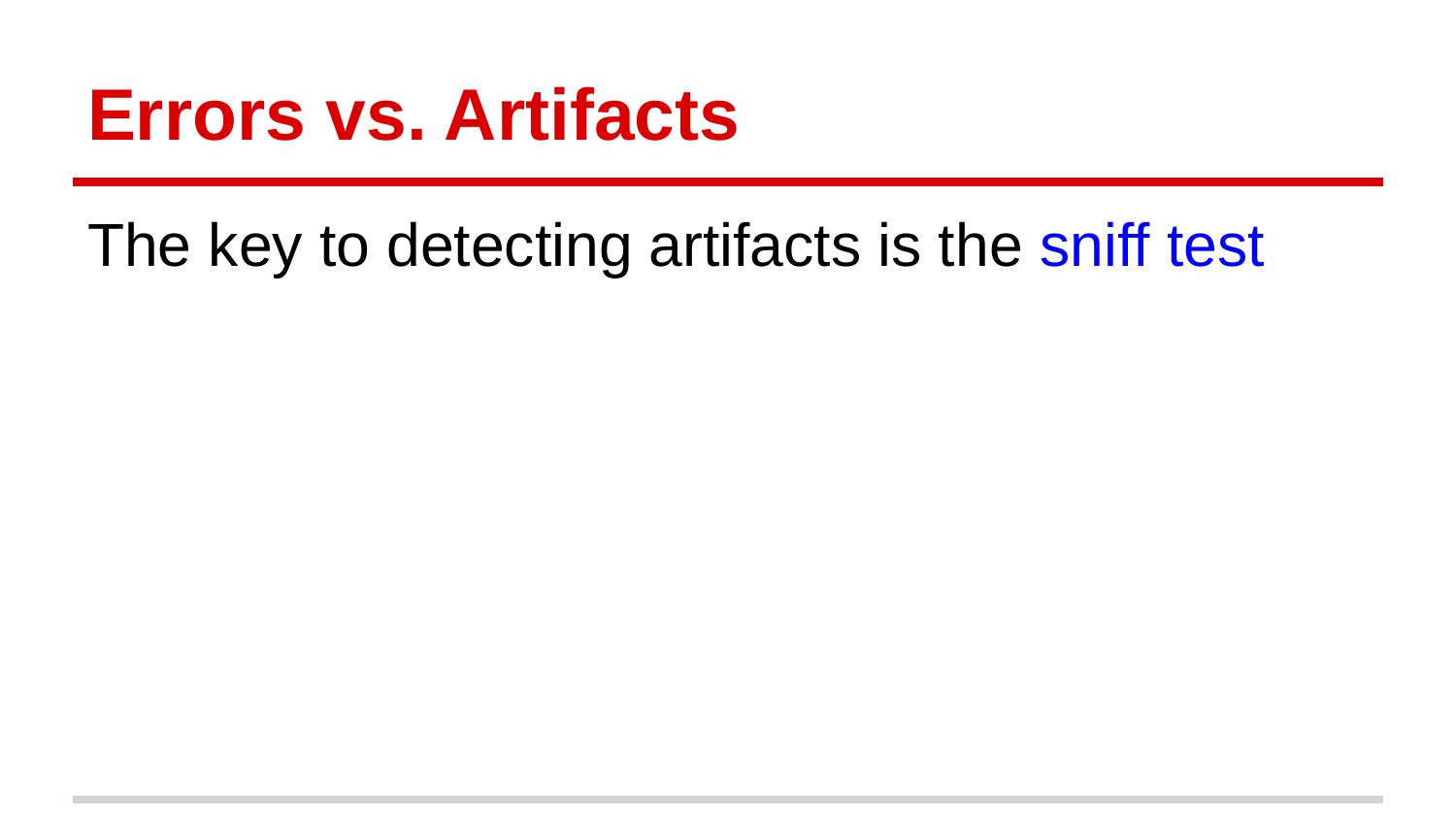

# Errors vs. Artifacts
The key to detecting artifacts is the sniff test